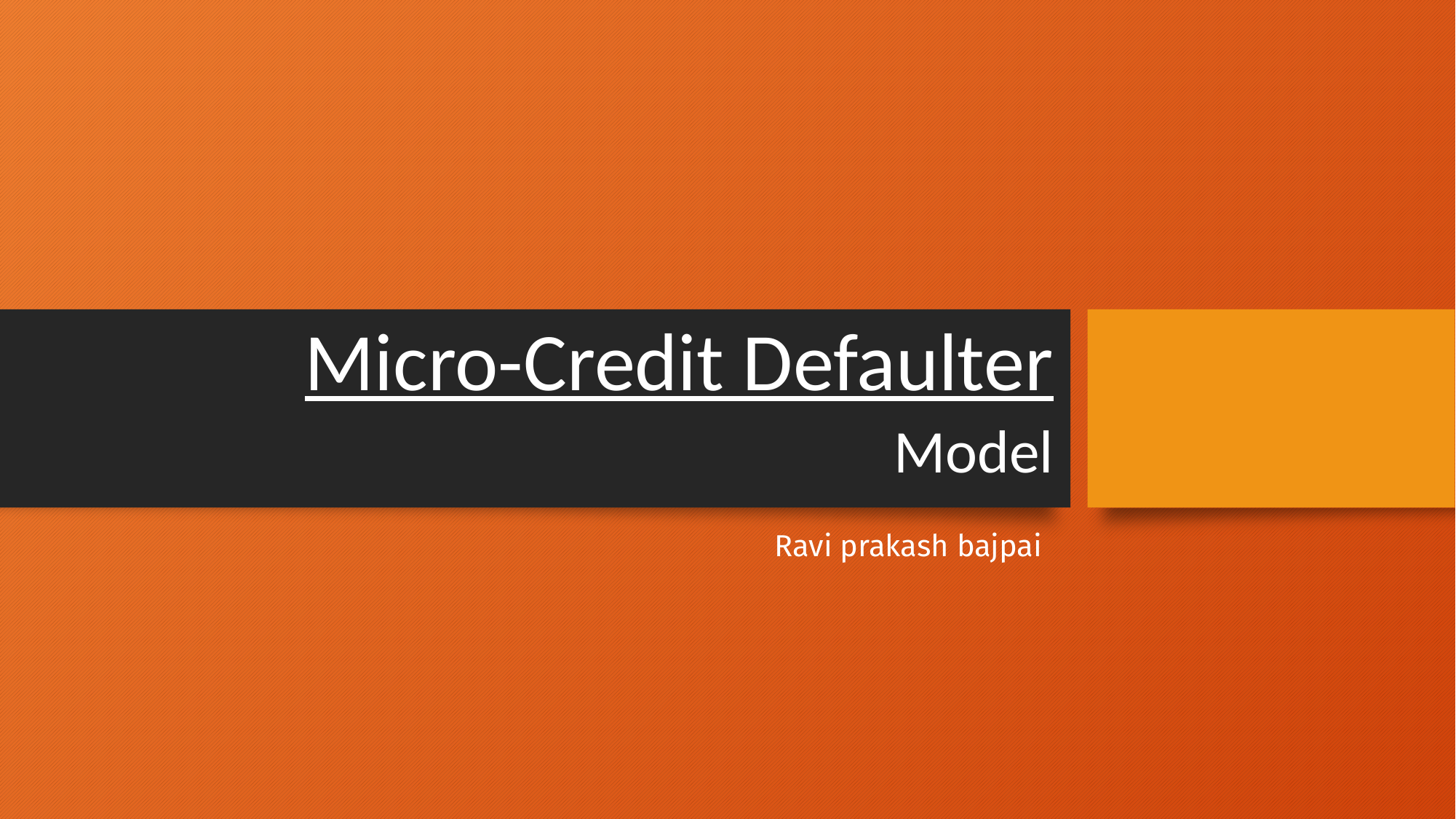

# Micro-Credit Defaulter Model
Ravi prakash bajpai